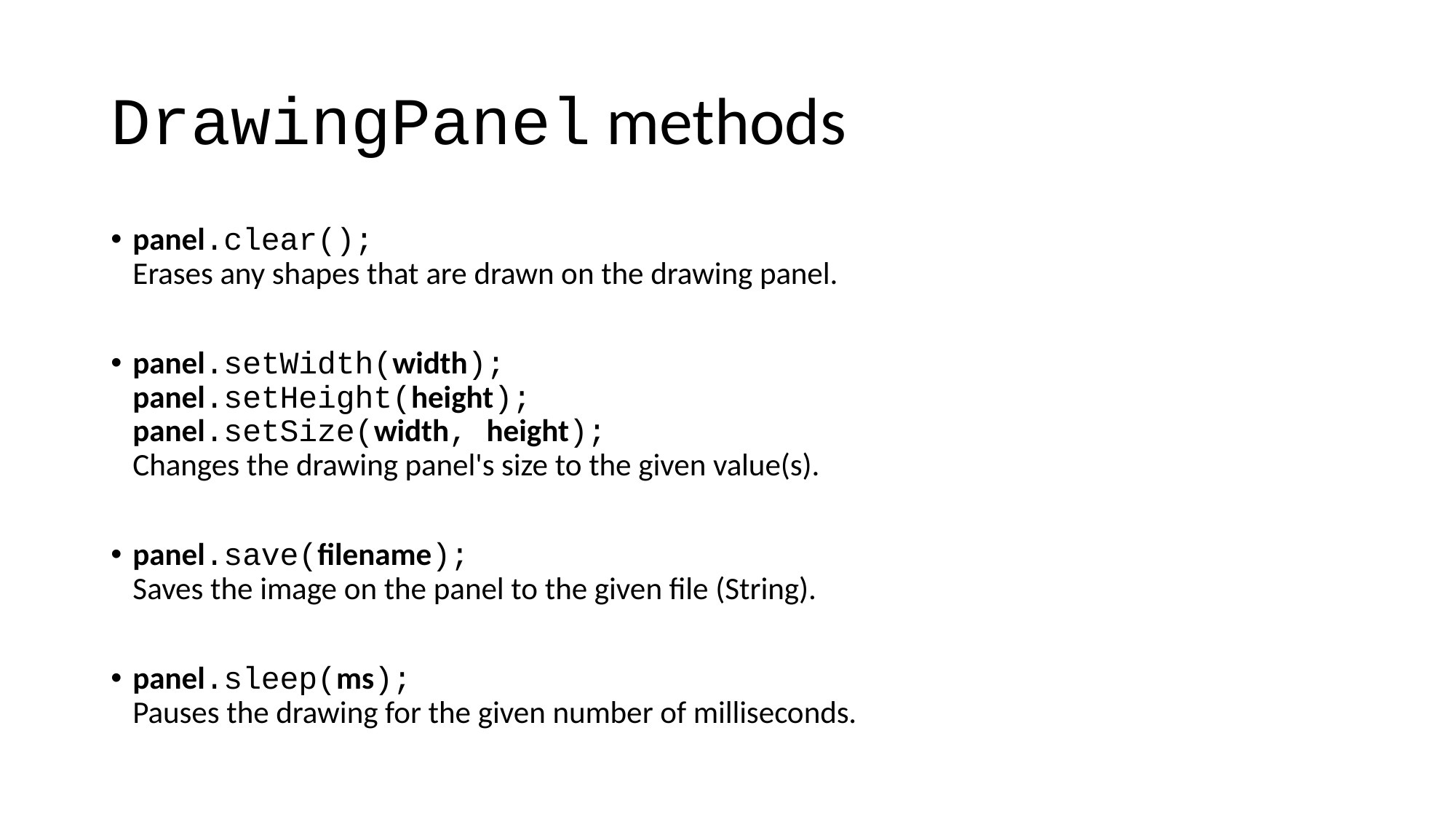

# DrawingPanel methods
panel.clear();
Erases any shapes that are drawn on the drawing panel.

panel.setWidth(width);
panel.setHeight(height);
panel.setSize(width, height);
Changes the drawing panel's size to the given value(s).

panel.save(filename);
Saves the image on the panel to the given file (String).

panel.sleep(ms);
Pauses the drawing for the given number of milliseconds.